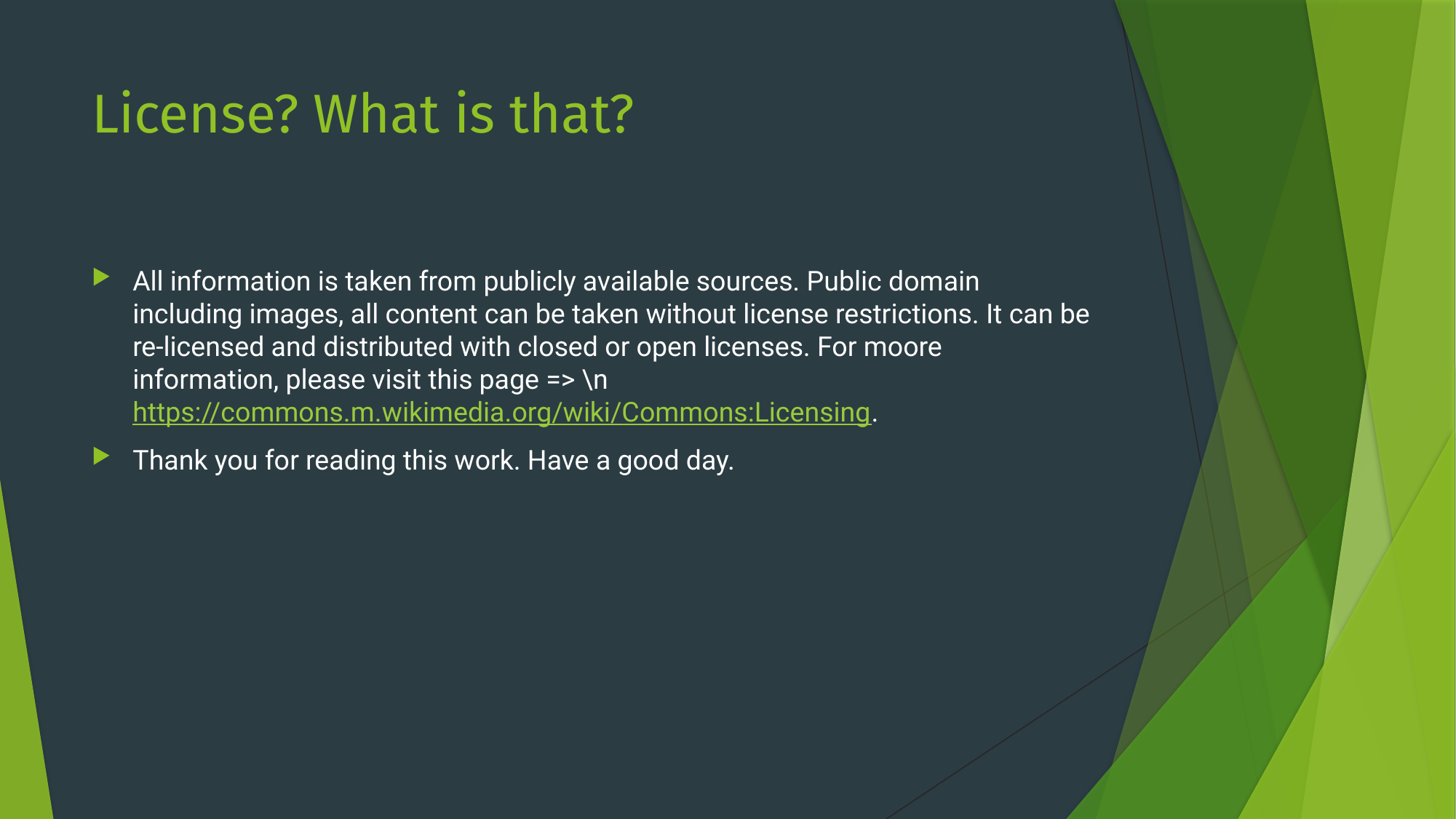

# License? What is that?
All information is taken from publicly available sources. Public domain including images, all content can be taken without license restrictions. It can be re-licensed and distributed with closed or open licenses. For moore information, please visit this page => \n  https://commons.m.wikimedia.org/wiki/Commons:Licensing.
Thank you for reading this work. Have a good day.